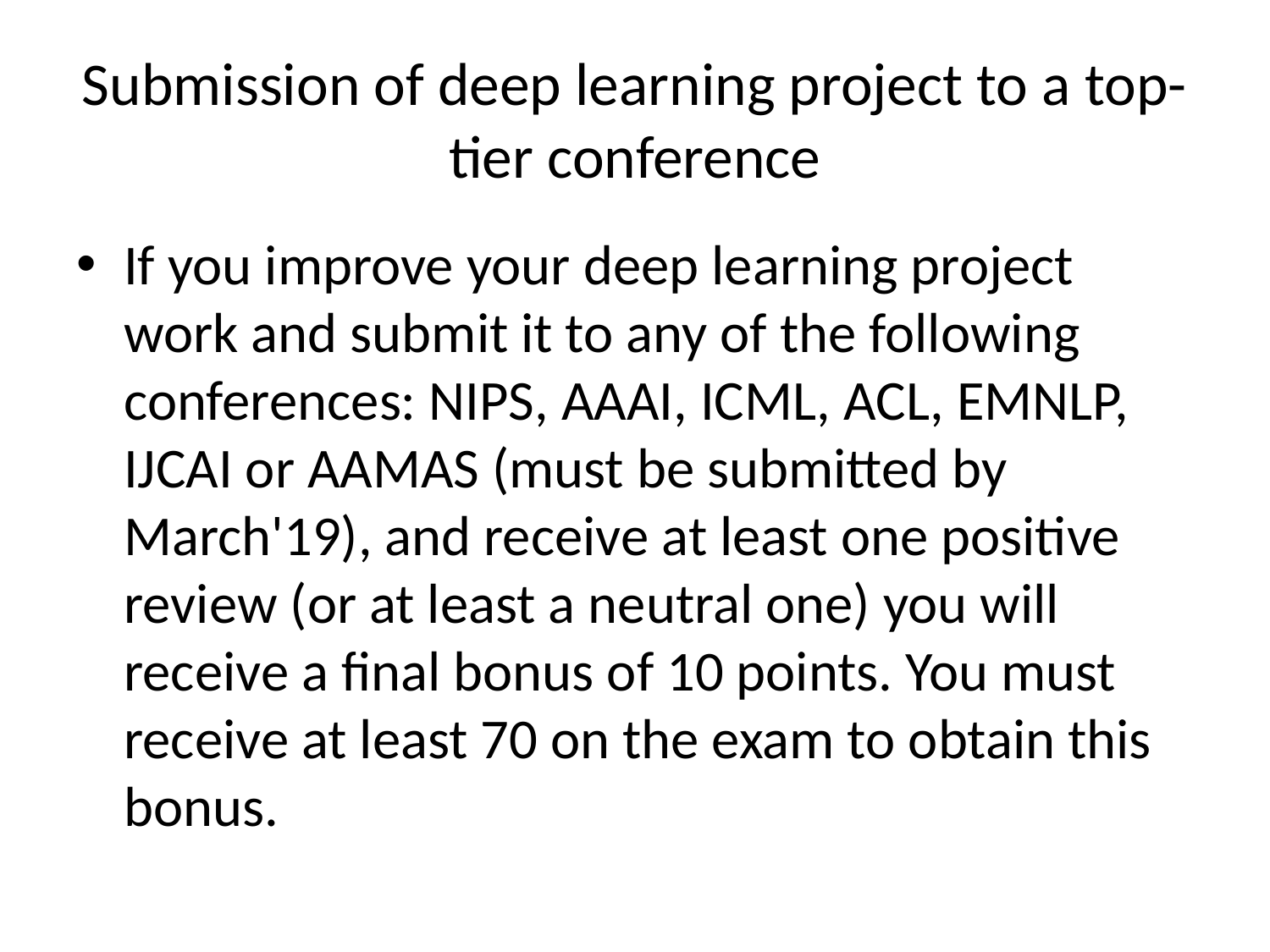

# Submission of deep learning project to a top-tier conference
If you improve your deep learning project work and submit it to any of the following conferences: NIPS, AAAI, ICML, ACL, EMNLP, IJCAI or AAMAS (must be submitted by March'19), and receive at least one positive review (or at least a neutral one) you will receive a final bonus of 10 points. You must receive at least 70 on the exam to obtain this bonus.